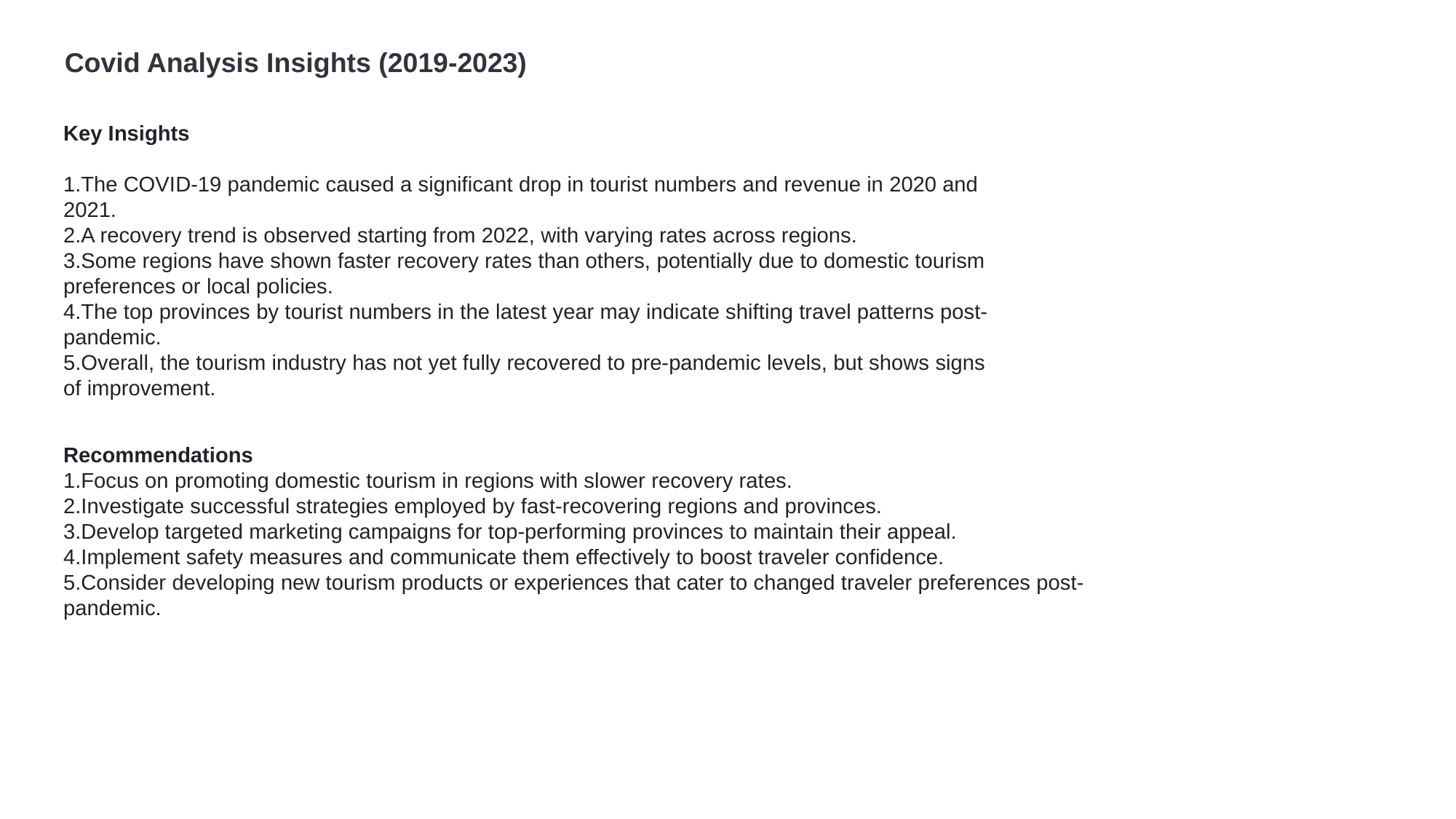

Covid Analysis Insights (2019-2023)
Key Insights

The COVID-19 pandemic caused a significant drop in tourist numbers and revenue in 2020 and 2021.
A recovery trend is observed starting from 2022, with varying rates across regions.
Some regions have shown faster recovery rates than others, potentially due to domestic tourism preferences or local policies.
The top provinces by tourist numbers in the latest year may indicate shifting travel patterns post-pandemic.
Overall, the tourism industry has not yet fully recovered to pre-pandemic levels, but shows signs of improvement.

Recommendations
Focus on promoting domestic tourism in regions with slower recovery rates.
Investigate successful strategies employed by fast-recovering regions and provinces.
Develop targeted marketing campaigns for top-performing provinces to maintain their appeal.
Implement safety measures and communicate them effectively to boost traveler confidence.
Consider developing new tourism products or experiences that cater to changed traveler preferences post-pandemic.